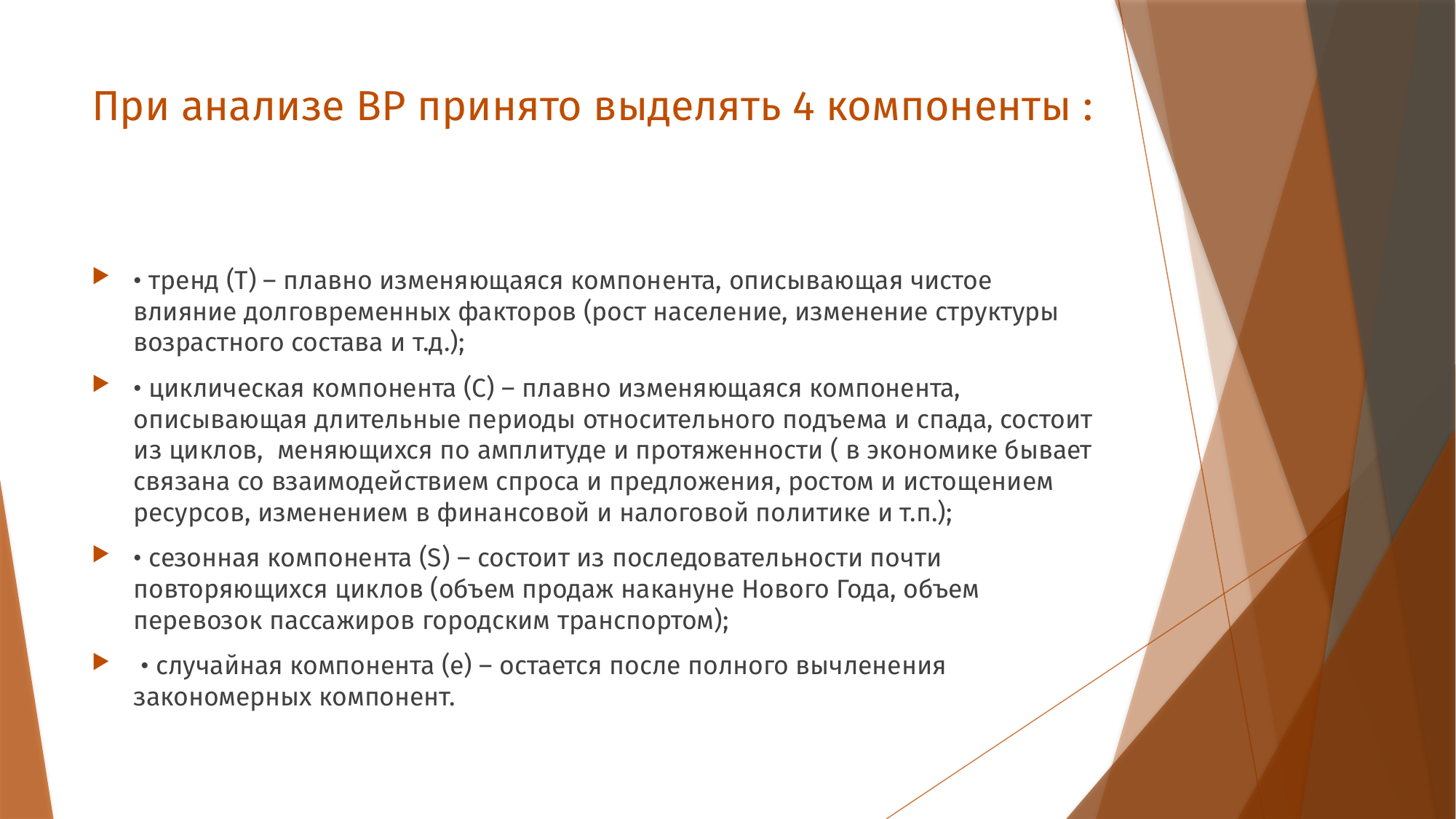

# При анализе ВР принято выделять 4 компоненты :
• тренд (T) – плавно изменяющаяся компонента, описывающая чистое влияние долговременных факторов (рост население, изменение структуры возрастного состава и т.д.);
• циклическая компонента (C) – плавно изменяющаяся компонента, описывающая длительные периоды относительного подъема и спада, состоит из циклов,  меняющихся по амплитуде и протяженности ( в экономике бывает связана со взаимодействием спроса и предложения, ростом и истощением ресурсов, изменением в финансовой и налоговой политике и т.п.);
• сезонная компонента (S) – состоит из последовательности почти повторяющихся циклов (объем продаж накануне Нового Года, объем перевозок пассажиров городским транспортом);
 • случайная компонента (e) – остается после полного вычленения закономерных компонент.